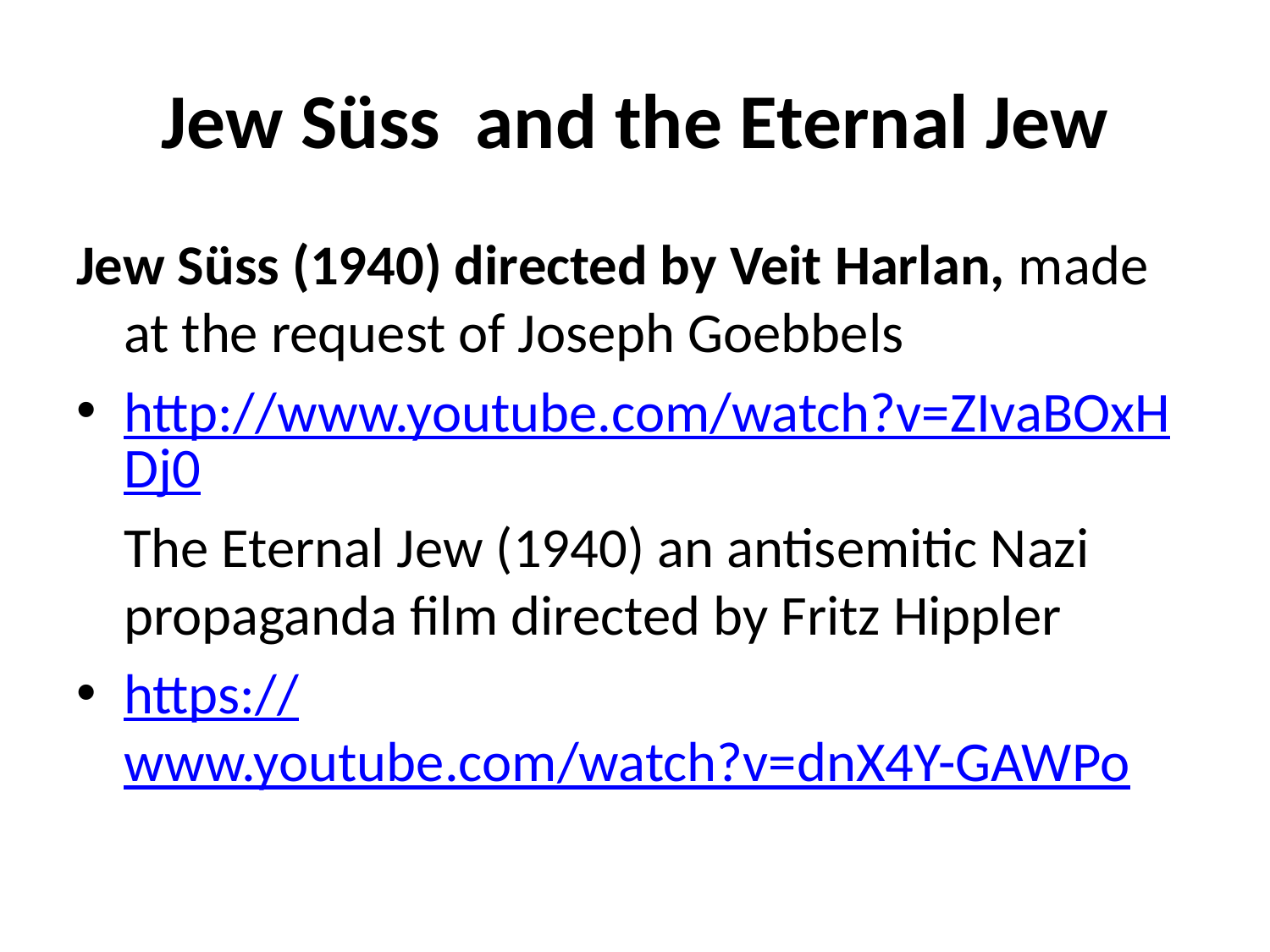

# Jew Süss  and the Eternal Jew
Jew Süss (1940) directed by Veit Harlan, made at the request of Joseph Goebbels
http://www.youtube.com/watch?v=ZIvaBOxHDj0
	The Eternal Jew (1940) an antisemitic Nazi propaganda film directed by Fritz Hippler
https://www.youtube.com/watch?v=dnX4Y-GAWPo